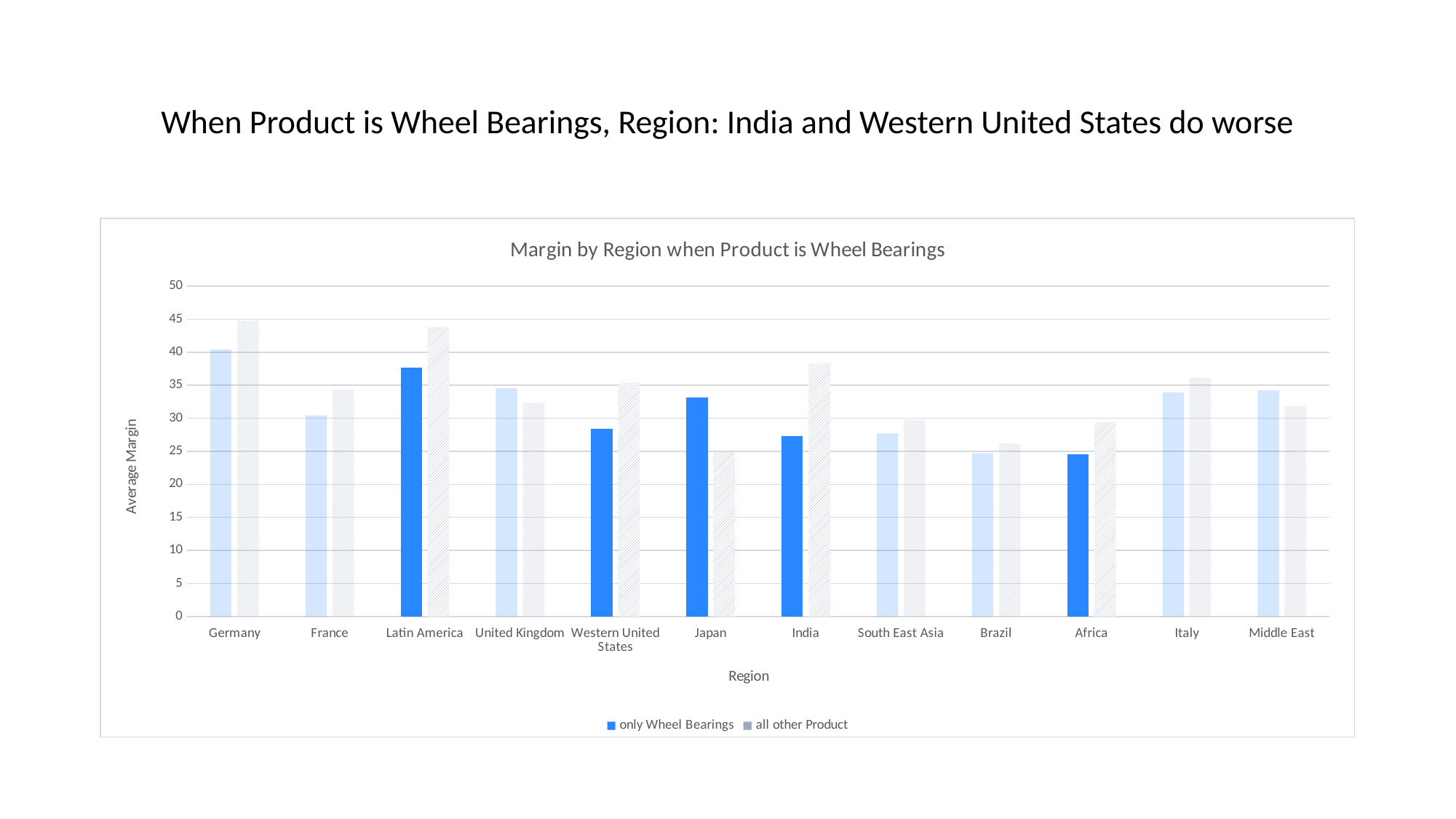

# When Product is Wheel Bearings, Region: India and Western United States do worse

### Chart: Margin by Region when Product is Wheel Bearings

| Category |  |  |
|---|---|---|
| Germany | 40.45 | 44.8 |
| France | 30.47 | 34.33 |
| Latin America | 37.63 | 43.8 |
| United Kingdom | 34.53 | 32.34 |
| Western United States | 28.4 | 35.33 |
| Japan | 33.1 | 24.91 |
| India | 27.31 | 38.28 |
| South East Asia | 27.71 | 29.78 |
| Brazil | 24.75 | 26.18 |
| Africa | 24.55 | 29.38 |
| Italy | 33.91 | 36.16 |
| Middle East | 34.21 | 31.89 |